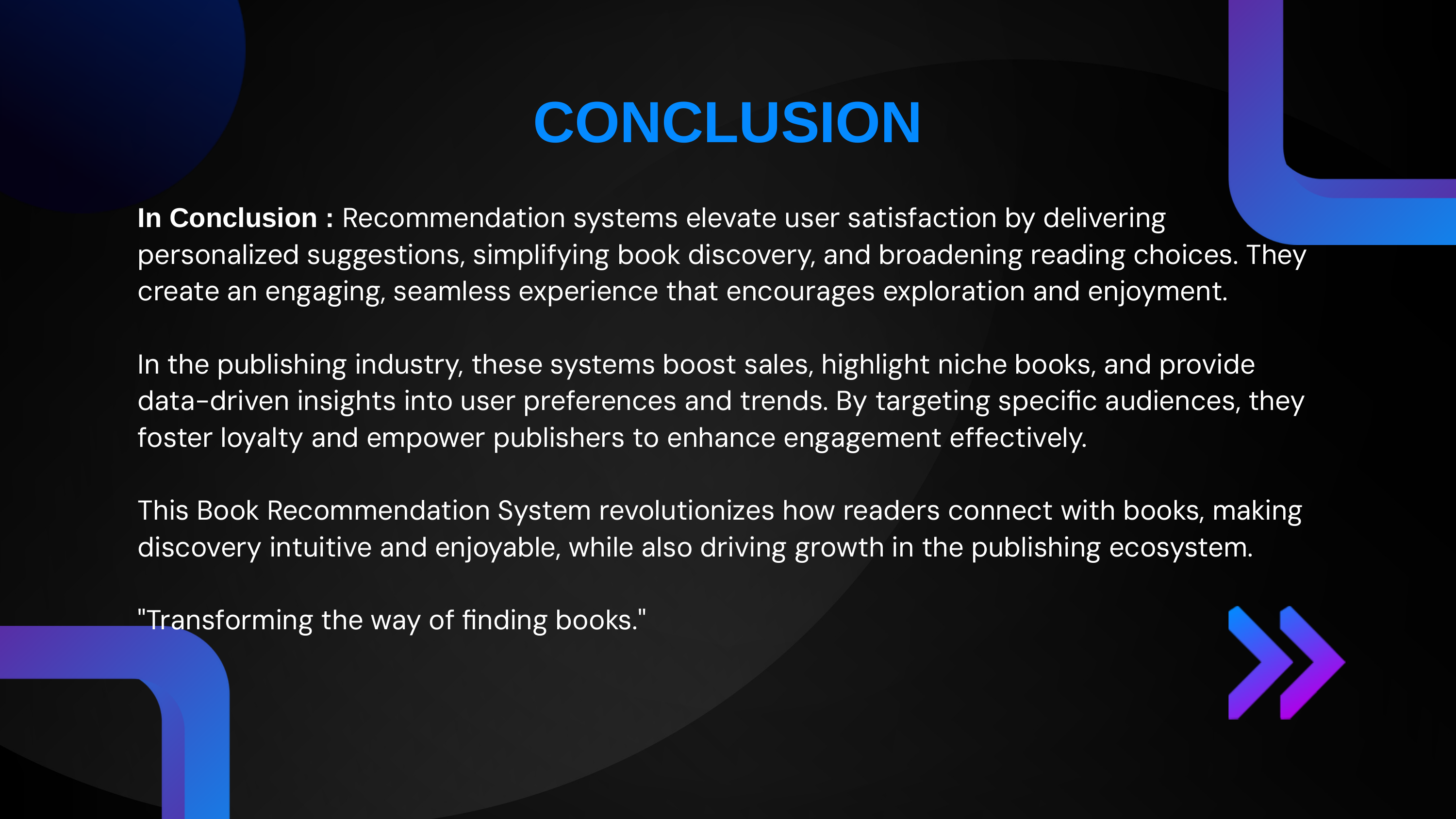

CONCLUSION
In Conclusion : Recommendation systems elevate user satisfaction by delivering personalized suggestions, simplifying book discovery, and broadening reading choices. They create an engaging, seamless experience that encourages exploration and enjoyment.

In the publishing industry, these systems boost sales, highlight niche books, and provide data-driven insights into user preferences and trends. By targeting specific audiences, they foster loyalty and empower publishers to enhance engagement effectively.

This Book Recommendation System revolutionizes how readers connect with books, making discovery intuitive and enjoyable, while also driving growth in the publishing ecosystem.

"Transforming the way of finding books."